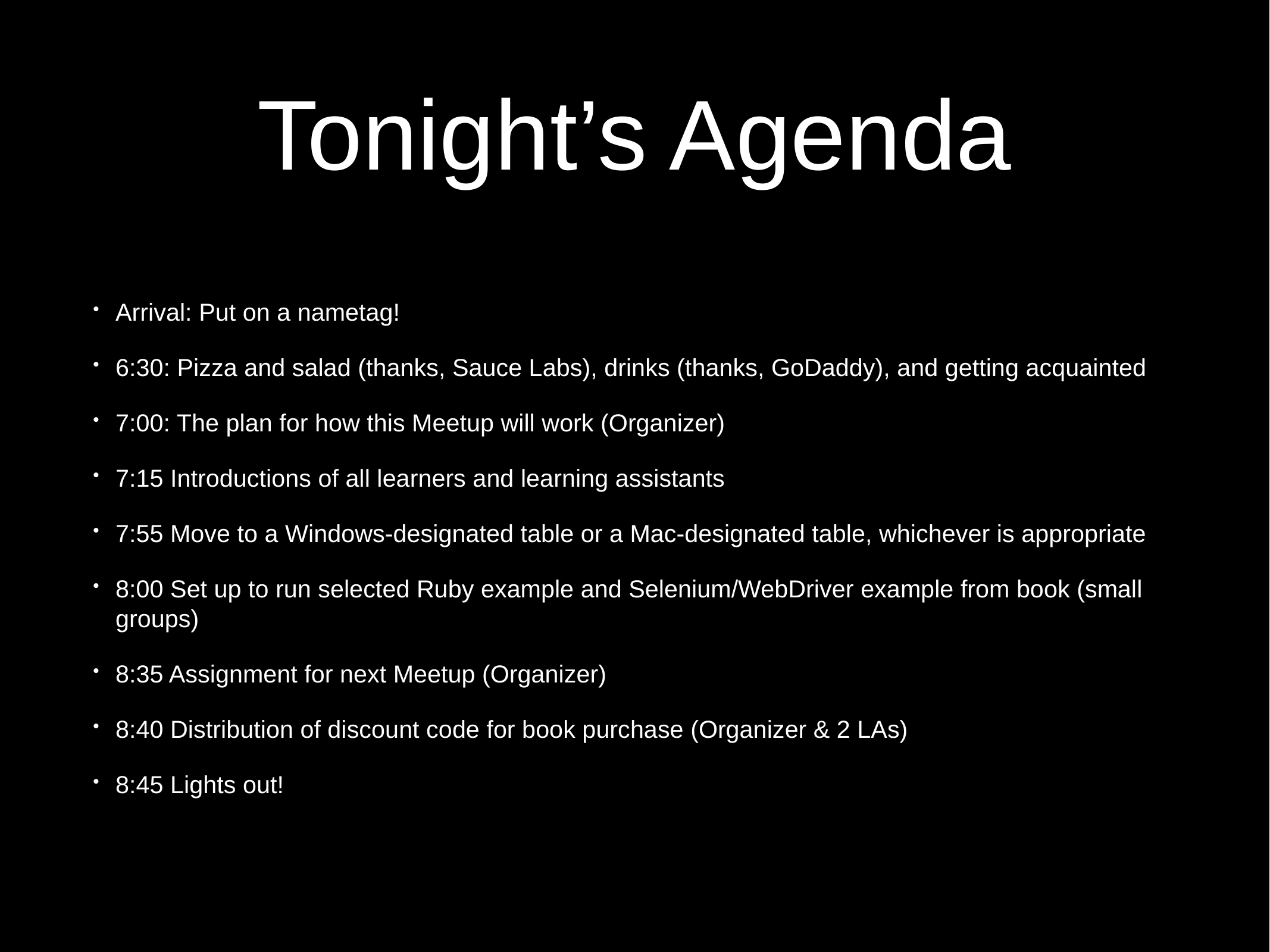

# Tonight’s Agenda
Arrival: Put on a nametag!
6:30: Pizza and salad (thanks, Sauce Labs), drinks (thanks, GoDaddy), and getting acquainted
7:00: The plan for how this Meetup will work (Organizer)
7:15 Introductions of all learners and learning assistants
7:55 Move to a Windows-designated table or a Mac-designated table, whichever is appropriate
8:00 Set up to run selected Ruby example and Selenium/WebDriver example from book (small groups)
8:35 Assignment for next Meetup (Organizer)
8:40 Distribution of discount code for book purchase (Organizer & 2 LAs)
8:45 Lights out!
8:00: Set up to run selected Ruby example and Selenium/WebDriver example from book (small groups)
8:00: Set up to run selected Ruby example and Selenium/WebDriver example from book (small groups)